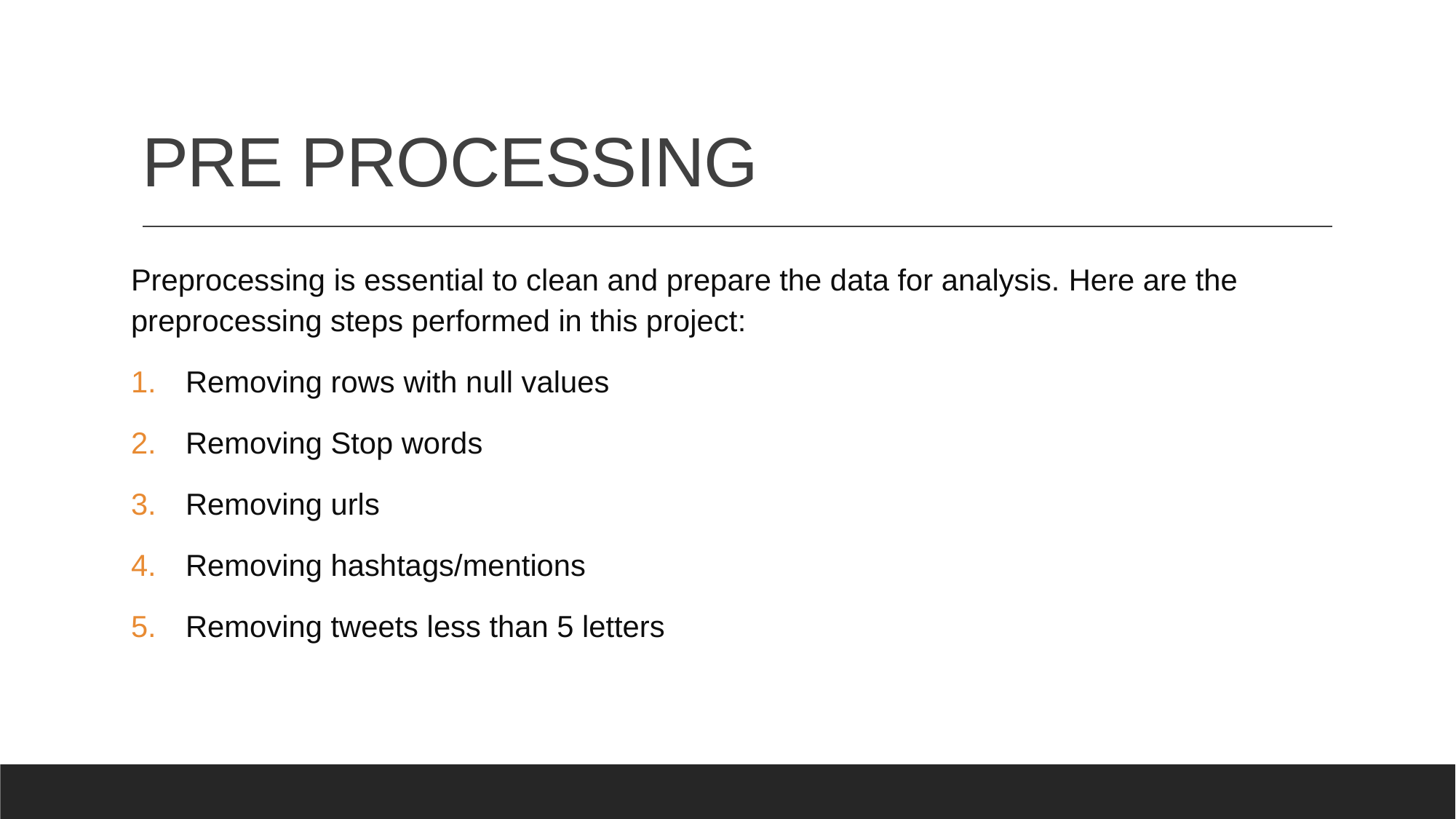

# PRE PROCESSING
Preprocessing is essential to clean and prepare the data for analysis. Here are the preprocessing steps performed in this project:
Removing rows with null values
Removing Stop words
Removing urls
Removing hashtags/mentions
Removing tweets less than 5 letters